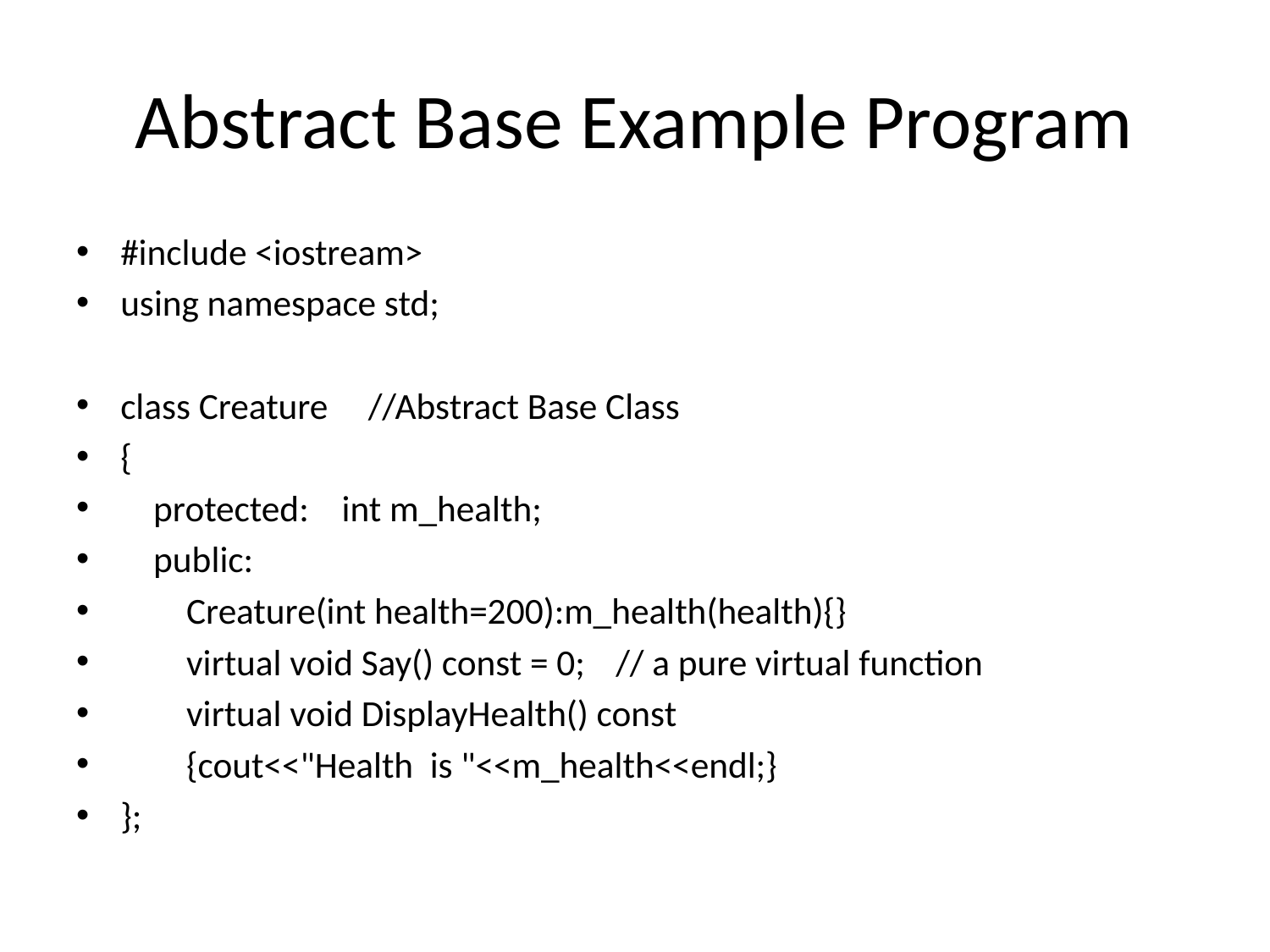

# Abstract Base Example Program
#include <iostream>
using namespace std;

class Creature		//Abstract Base Class
{
    protected:    int m_health;
    public:
        Creature(int health=200):m_health(health){}
        virtual void Say() const = 0;		// a pure virtual function
        virtual void DisplayHealth() const
        {cout<<"Health  is "<<m_health<<endl;}
};